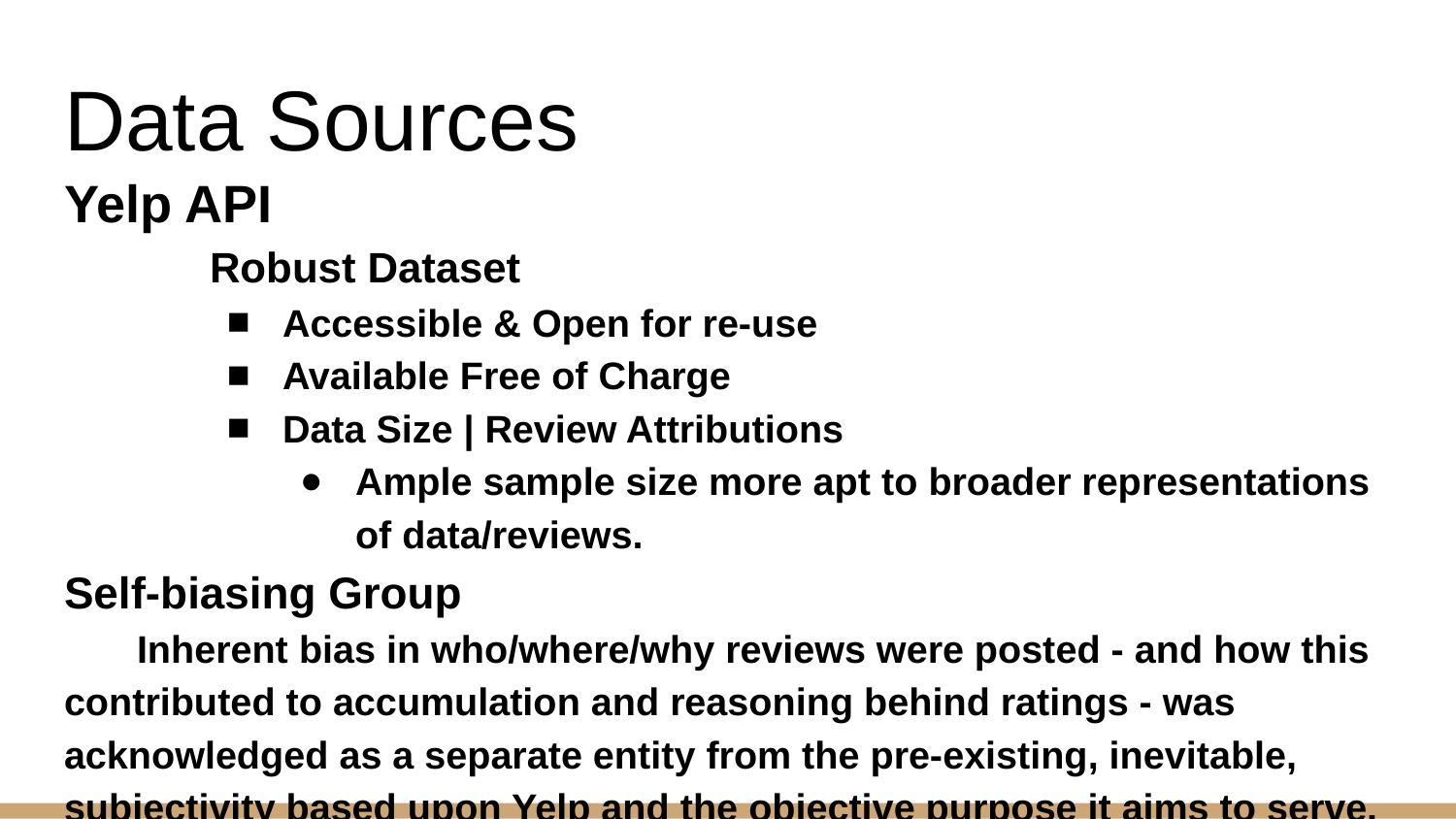

# Data Sources
Yelp API
Robust Dataset
Accessible & Open for re-use
Available Free of Charge
Data Size | Review Attributions
Ample sample size more apt to broader representations of data/reviews.
Self-biasing Group
Inherent bias in who/where/why reviews were posted - and how this contributed to accumulation and reasoning behind ratings - was acknowledged as a separate entity from the pre-existing, inevitable, subjectivity based upon Yelp and the objective purpose it aims to serve.